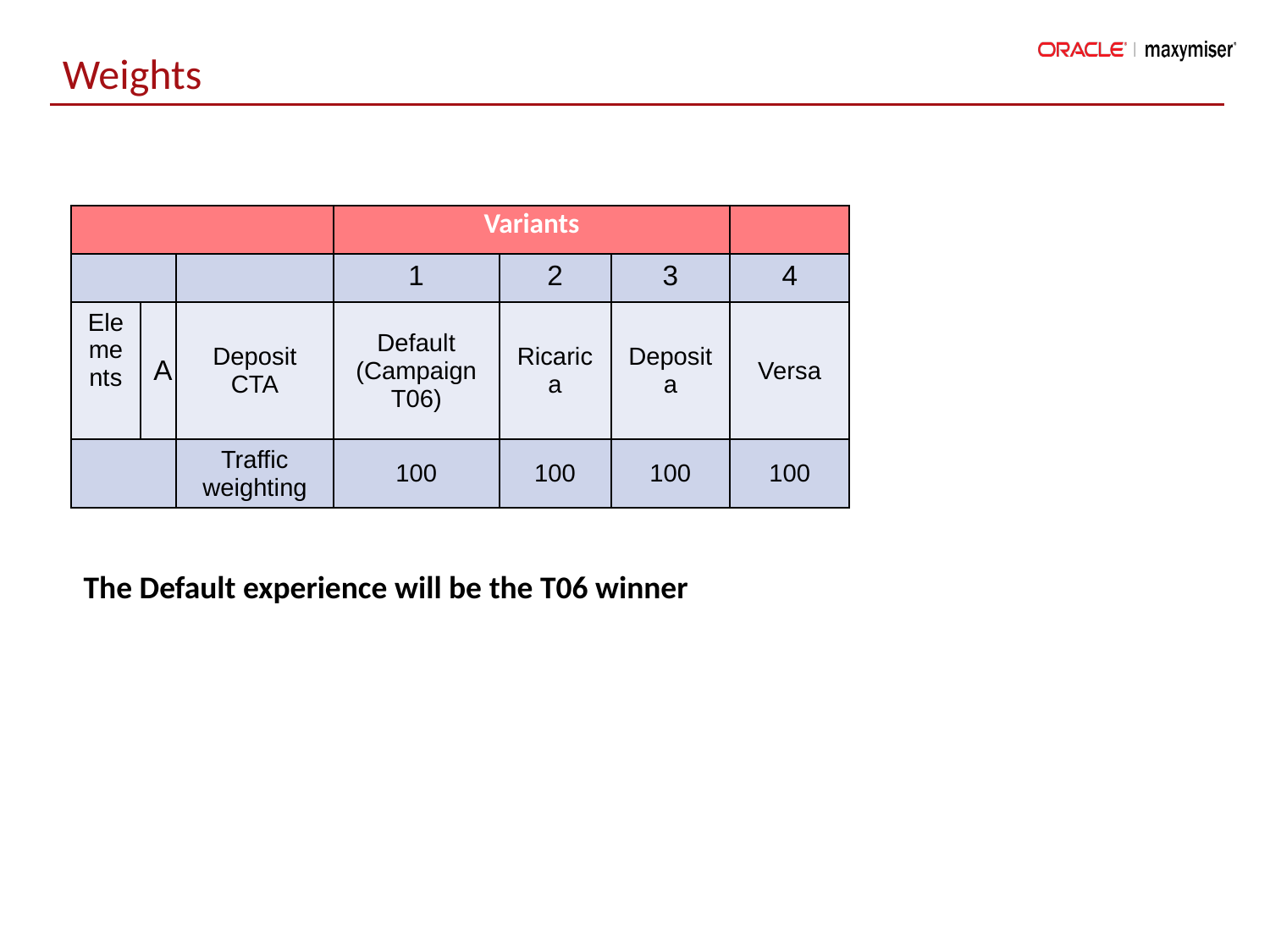

Weights
|  |  |  | Variants |  |  |  |
| --- | --- | --- | --- | --- | --- | --- |
|  |  |  | 1 | 2 | 3 | 4 |
| Elements | A | Deposit CTA | Default (Campaign T06) | Ricarica | Deposita | Versa |
|  |  | Traffic weighting | 100 | 100 | 100 | 100 |
The Default experience will be the T06 winner